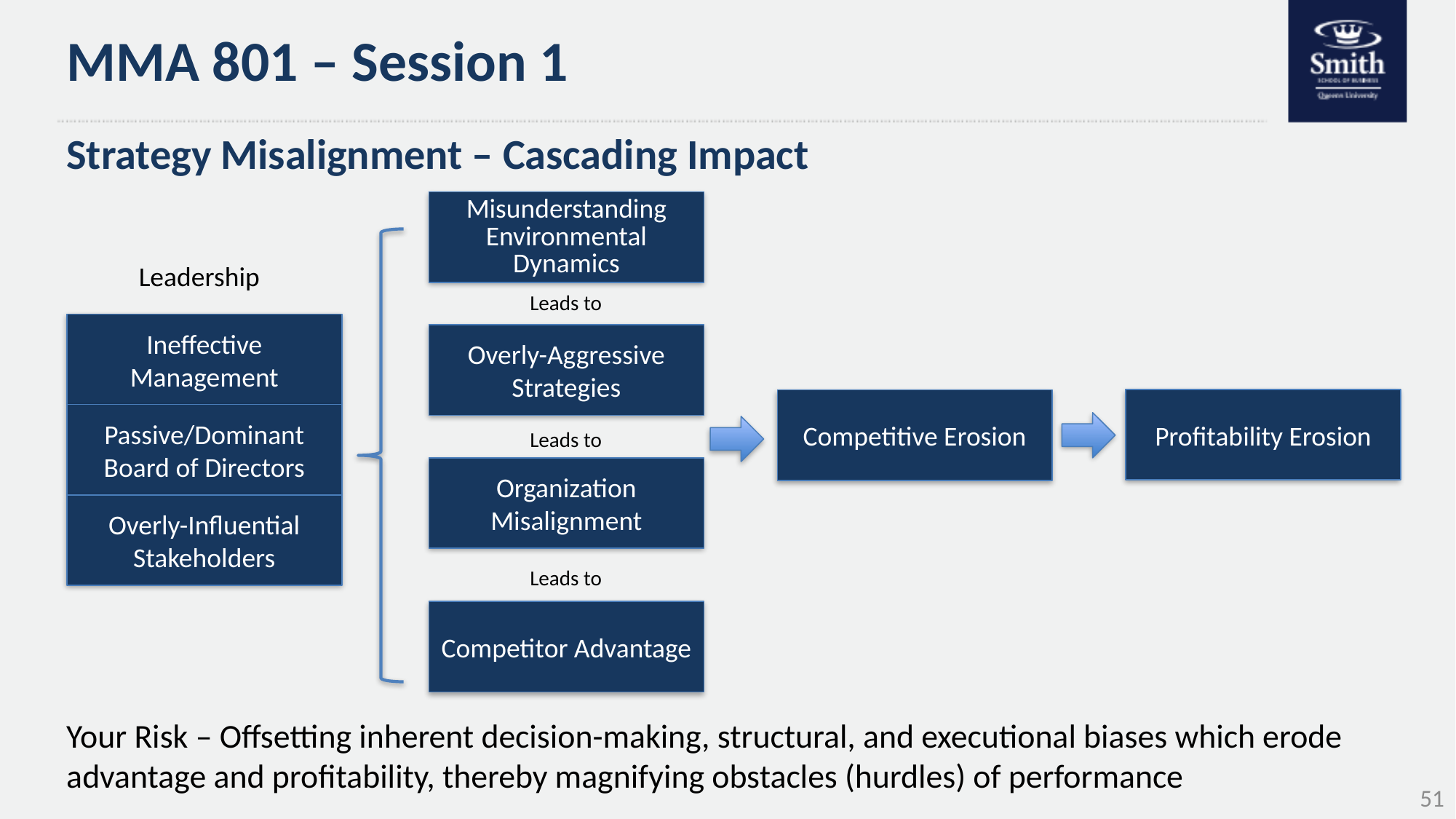

# MMA 801 – Session 1
Strategy Misalignment – Cascading Impact
Misunderstanding Environmental Dynamics

Leadership
Leads to
Ineffective Management
Overly-Aggressive Strategies
Profitability Erosion
Competitive Erosion
Passive/Dominant
Board of Directors

Leads to
Organization Misalignment
Overly-Influential Stakeholders
Leads to
Competitor Advantage
Your Risk – Offsetting inherent decision-making, structural, and executional biases which erode advantage and profitability, thereby magnifying obstacles (hurdles) of performance
51